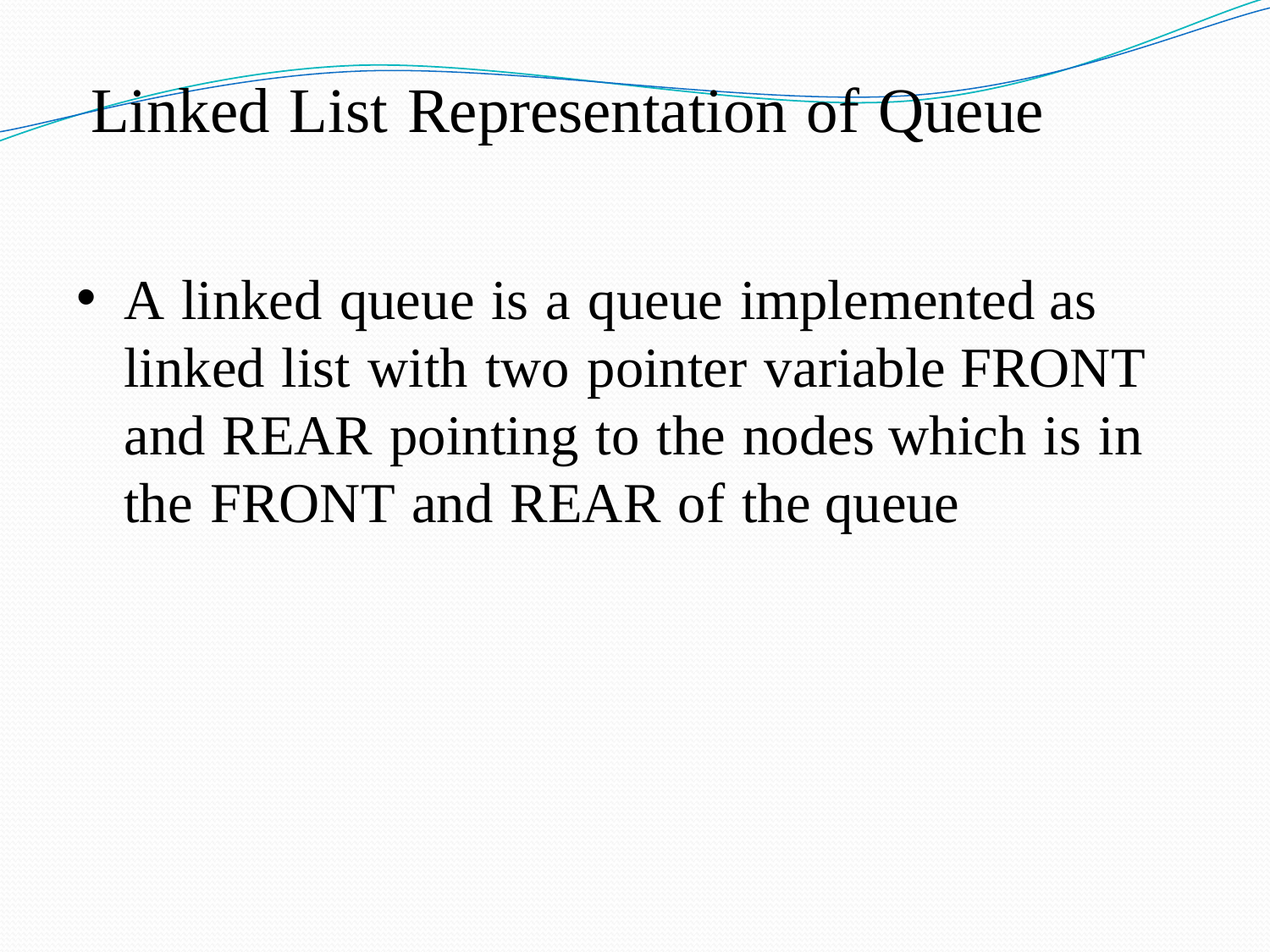

Linked List Representation of Queue
A linked queue is a queue implemented as linked list with two pointer variable FRONT and REAR pointing to the nodes which is in the FRONT and REAR of the queue